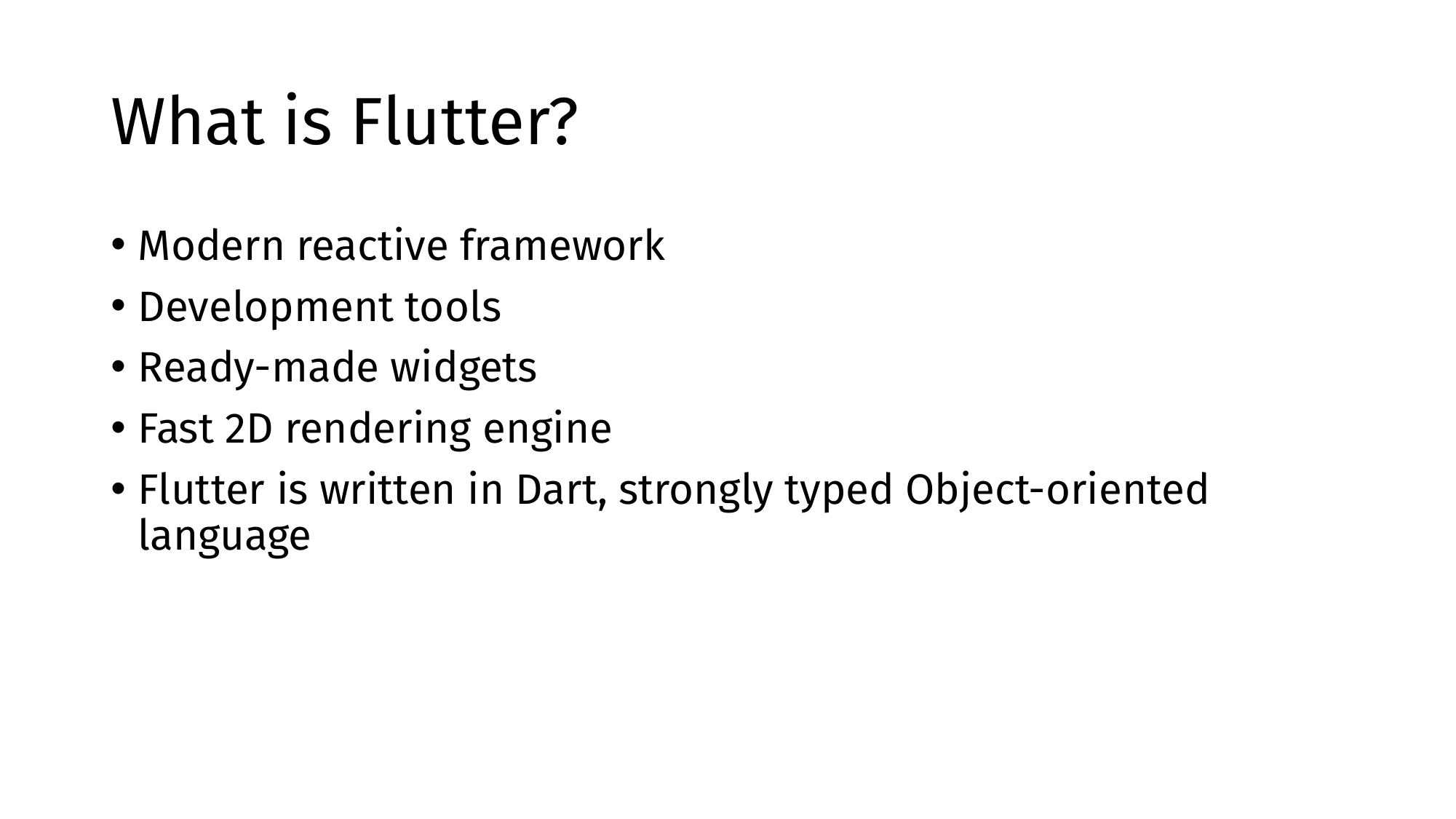

# What is Flutter?
Modern reactive framework
Development tools
Ready-made widgets
Fast 2D rendering engine
Flutter is written in Dart, strongly typed Object-oriented language